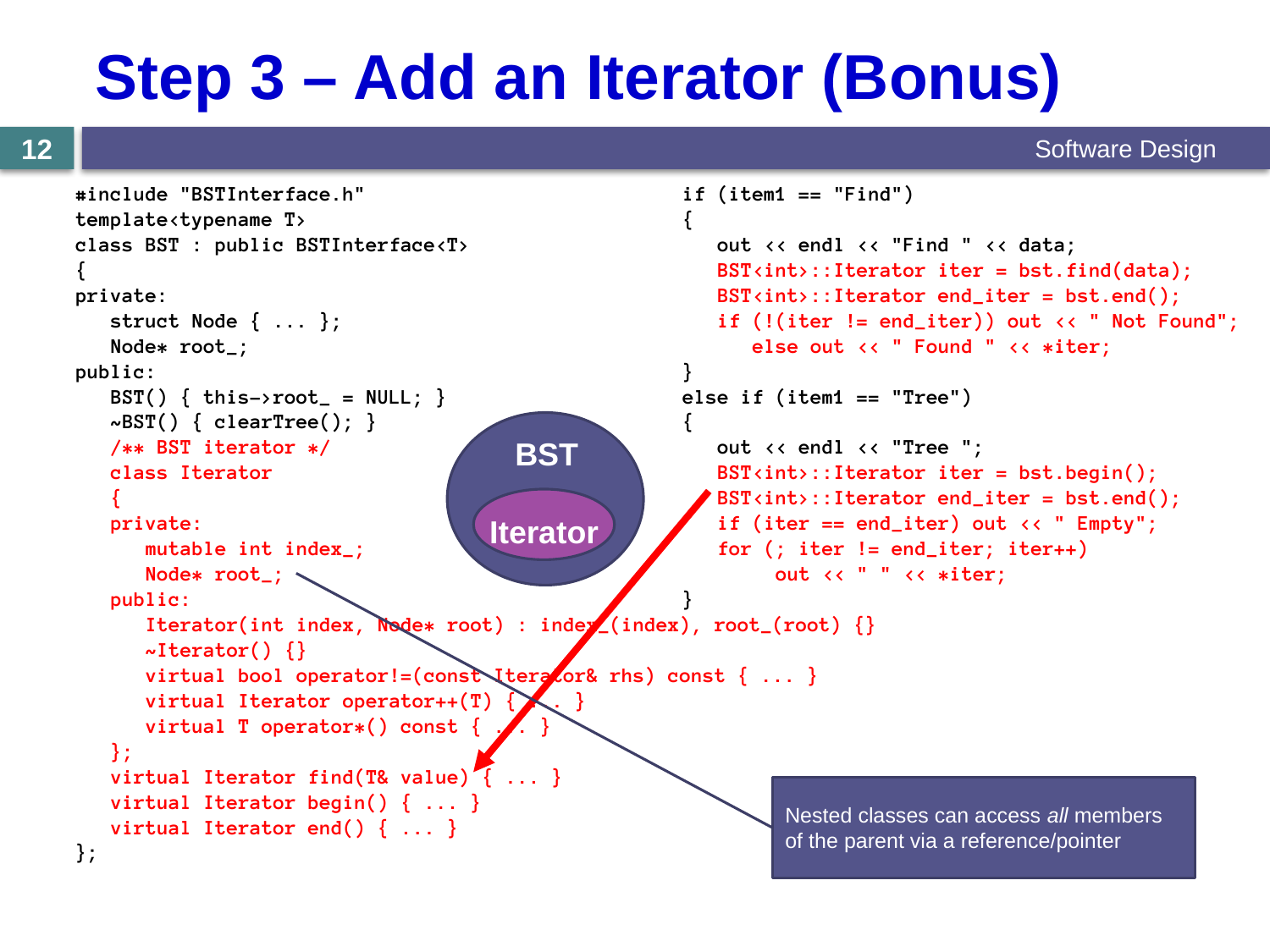

# Step 3 – Add an Iterator (Bonus)
12
Software Design
#include "BSTInterface.h"
template<typename T>
class BST : public BSTInterface<T>
{
private:
   struct Node { ... };
   Node* root_;
public:
   BST() { this->root_ = NULL; }
   ~BST() { clearTree(); }
   /** BST iterator */
   class Iterator
   {
   private:
      mutable int index_;
      Node* root_;
   public:
      Iterator(int index, Node* root) : index_(index), root_(root) {}
      ~Iterator() {}
      virtual bool operator!=(const Iterator& rhs) const { ... }
      virtual Iterator operator++(T) { ... }
      virtual T operator*() const { ... }
   };
   virtual Iterator find(T& value) { ... }
   virtual Iterator begin() { ... }
   virtual Iterator end() { ... }
};
if (item1 == "Find")
{
   out << endl << "Find " << data;
   BST<int>::Iterator iter = bst.find(data);
   BST<int>::Iterator end_iter = bst.end();
   if (!(iter != end_iter)) out << " Not Found";
      else out << " Found " << *iter;
}
else if (item1 == "Tree")
{
   out << endl << "Tree ";
   BST<int>::Iterator iter = bst.begin();
   BST<int>::Iterator end_iter = bst.end();
   if (iter == end_iter) out << " Empty";
   for (; iter != end_iter; iter++)
        out << " " << *iter;
}

BST

Iterator
Nested classes can access all members of the parent via a reference/pointer